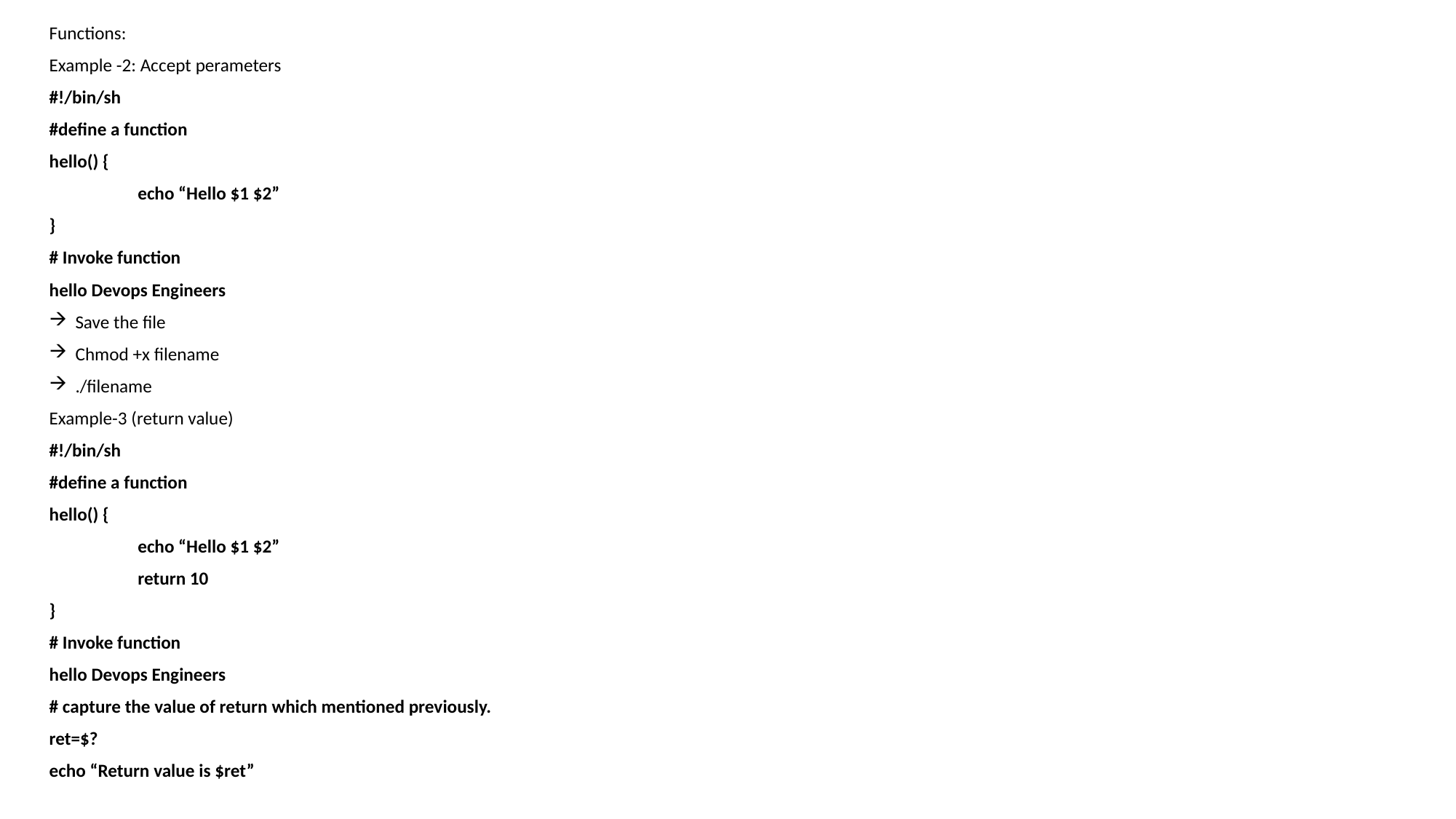

Functions:
Example -2: Accept perameters
#!/bin/sh
#define a function
hello() {
	echo “Hello $1 $2”
}
# Invoke function
hello Devops Engineers
Save the file
Chmod +x filename
./filename
Example-3 (return value)
#!/bin/sh
#define a function
hello() {
	echo “Hello $1 $2”
	return 10
}
# Invoke function
hello Devops Engineers
# capture the value of return which mentioned previously.
ret=$?
echo “Return value is $ret”